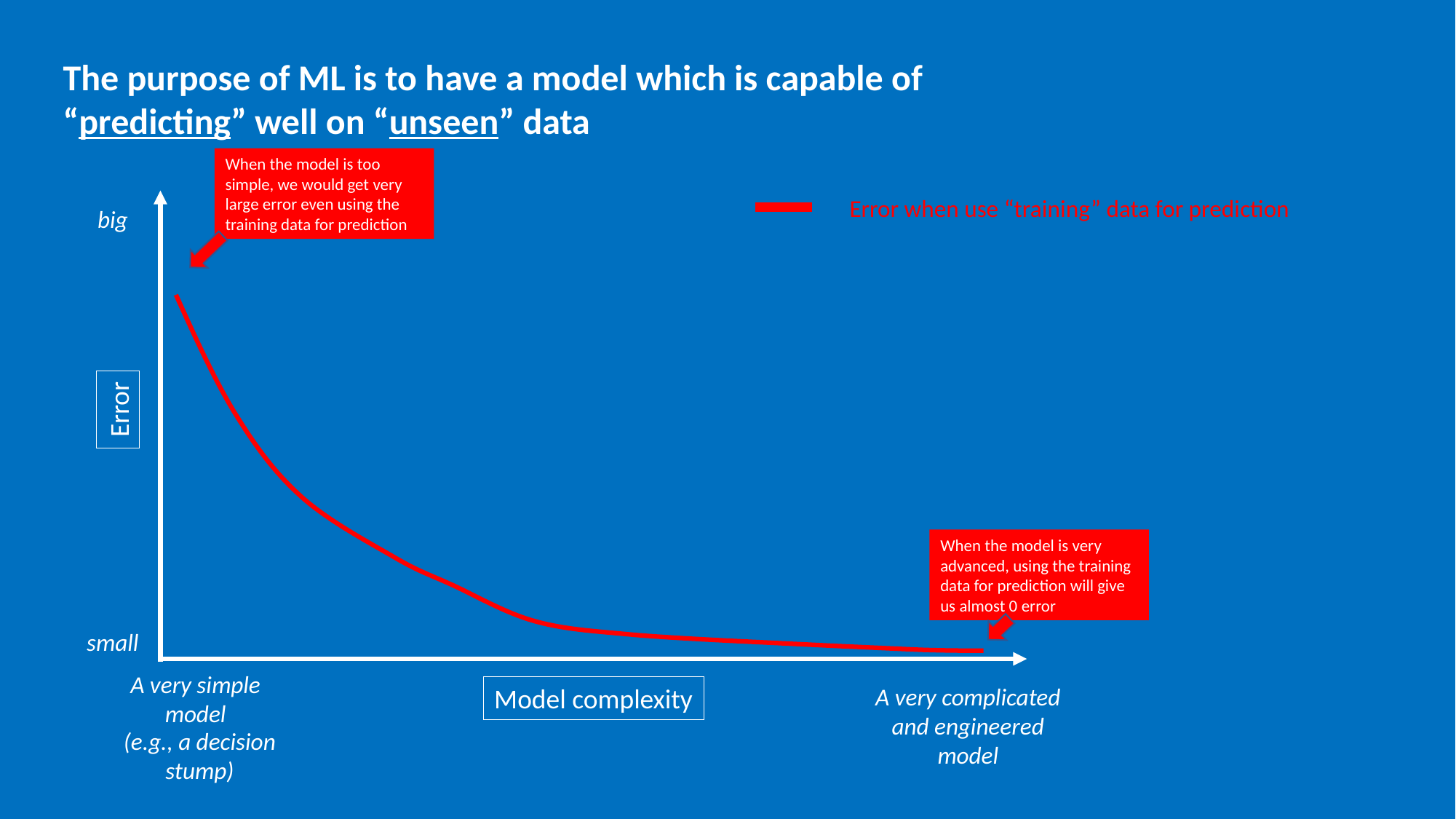

The purpose of ML is to have a model which is capable of “predicting” well on “unseen” data
When the model is too simple, we would get very large error even using the training data for prediction
Error when use “training” data for prediction
big

Error
When the model is very advanced, using the training data for prediction will give us almost 0 error

small
A very simple model
Model complexity
A very complicated and engineered model
(e.g., a decision stump)